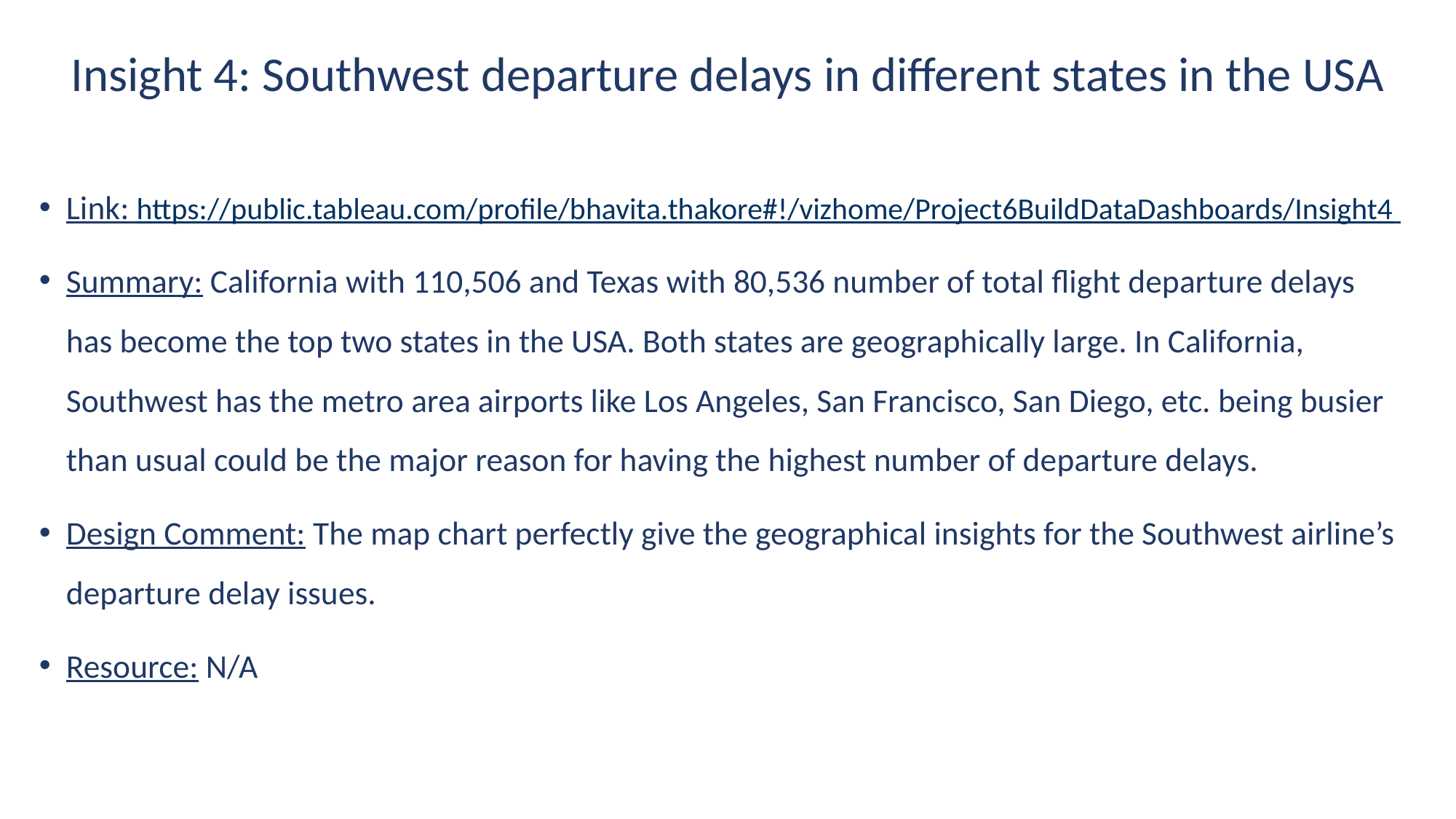

# Insight 4: Southwest departure delays in different states in the USA
Link: https://public.tableau.com/profile/bhavita.thakore#!/vizhome/Project6BuildDataDashboards/Insight4
Summary: California with 110,506 and Texas with 80,536 number of total flight departure delays has become the top two states in the USA. Both states are geographically large. In California, Southwest has the metro area airports like Los Angeles, San Francisco, San Diego, etc. being busier than usual could be the major reason for having the highest number of departure delays.
Design Comment: The map chart perfectly give the geographical insights for the Southwest airline’s departure delay issues.
Resource: N/A